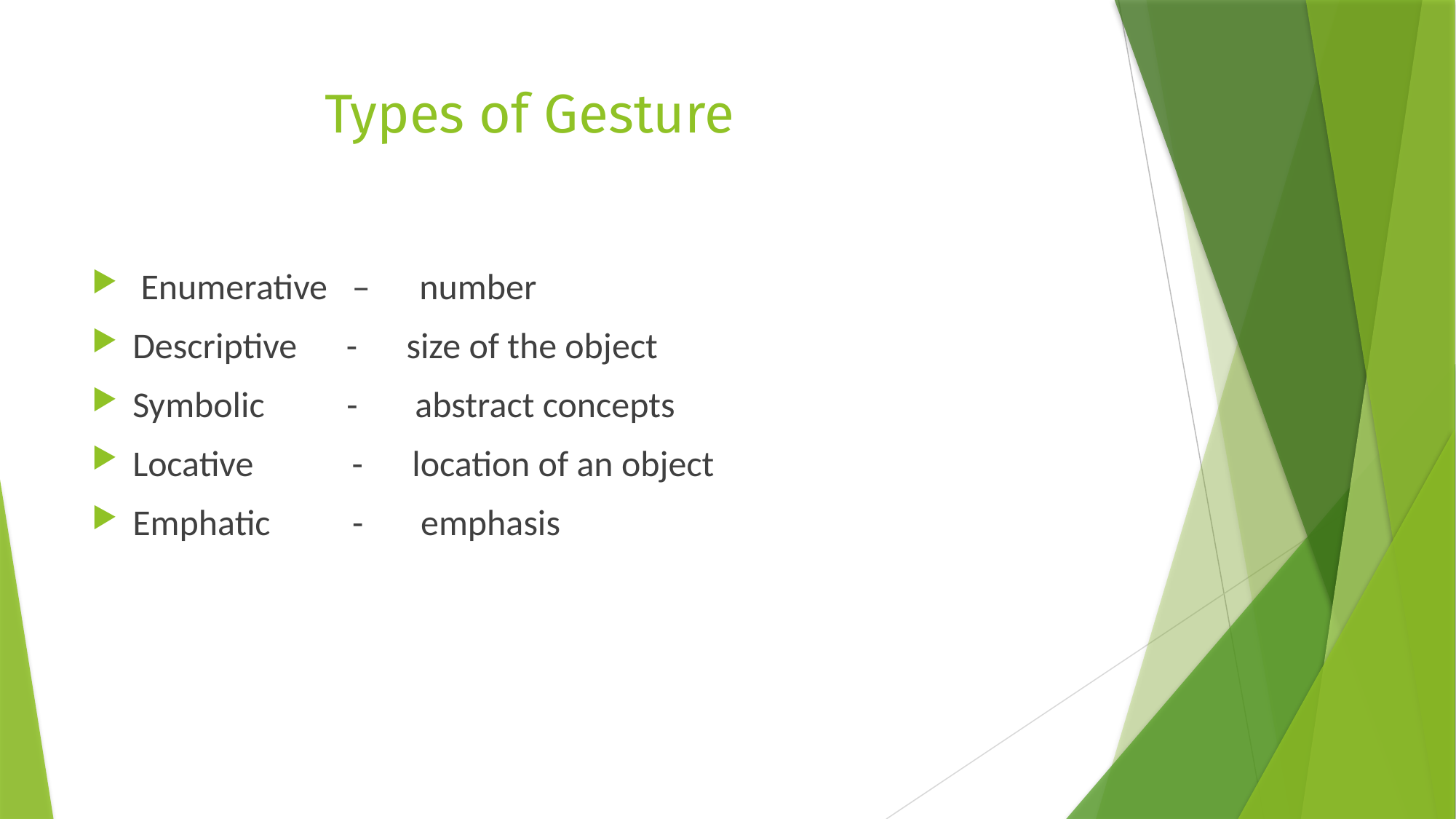

# Types of Gesture
 Enumerative   –      number
Descriptive      -      size of the object
Symbolic          -       abstract concepts
Locative            -      location of an object
Emphatic          -       emphasis